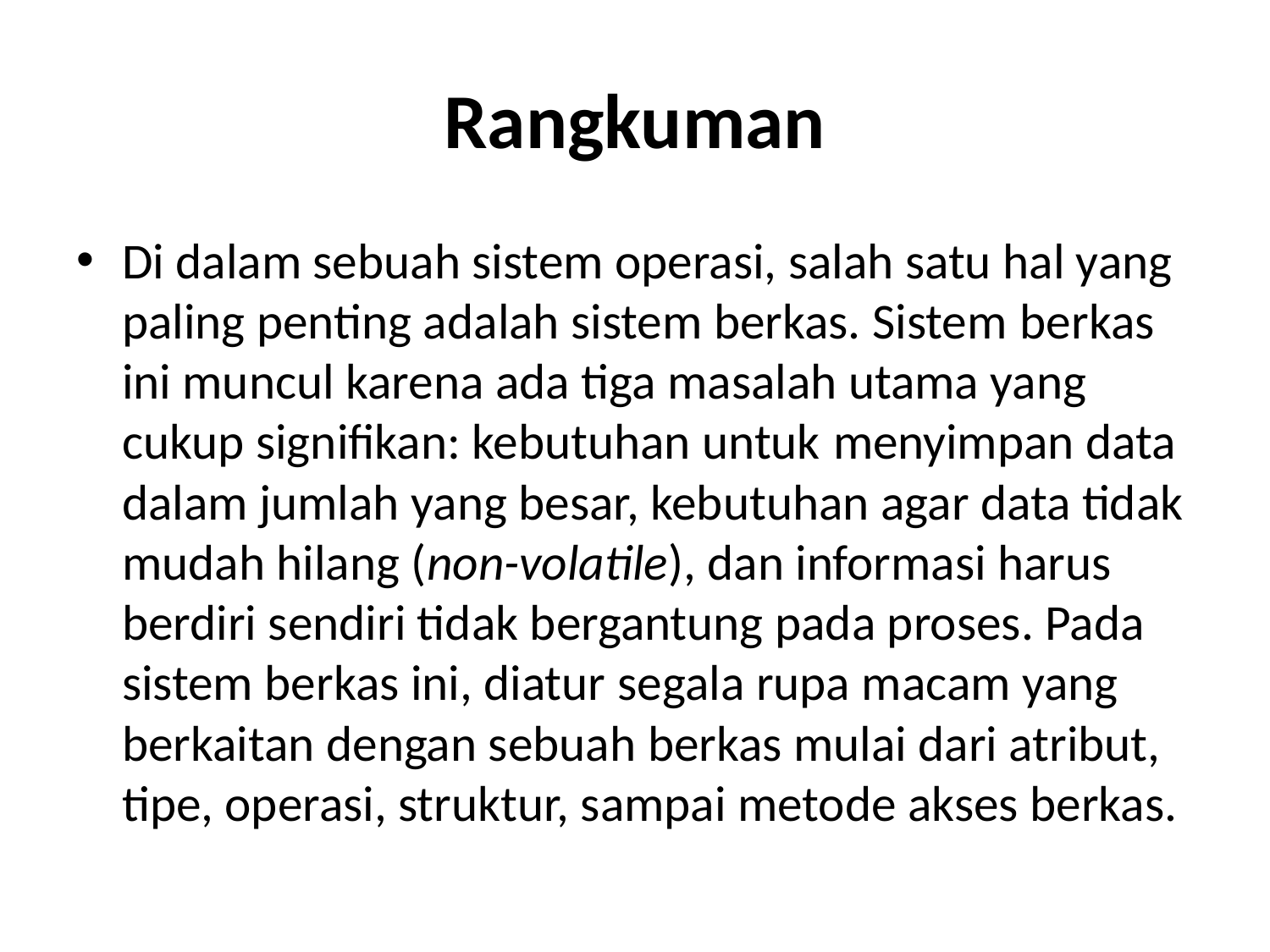

# Rangkuman
Di dalam sebuah sistem operasi, salah satu hal yang paling penting adalah sistem berkas. Sistem berkas ini muncul karena ada tiga masalah utama yang cukup signifikan: kebutuhan untuk menyimpan data dalam jumlah yang besar, kebutuhan agar data tidak mudah hilang (non-volatile), dan informasi harus berdiri sendiri tidak bergantung pada proses. Pada sistem berkas ini, diatur segala rupa macam yang berkaitan dengan sebuah berkas mulai dari atribut, tipe, operasi, struktur, sampai metode akses berkas.